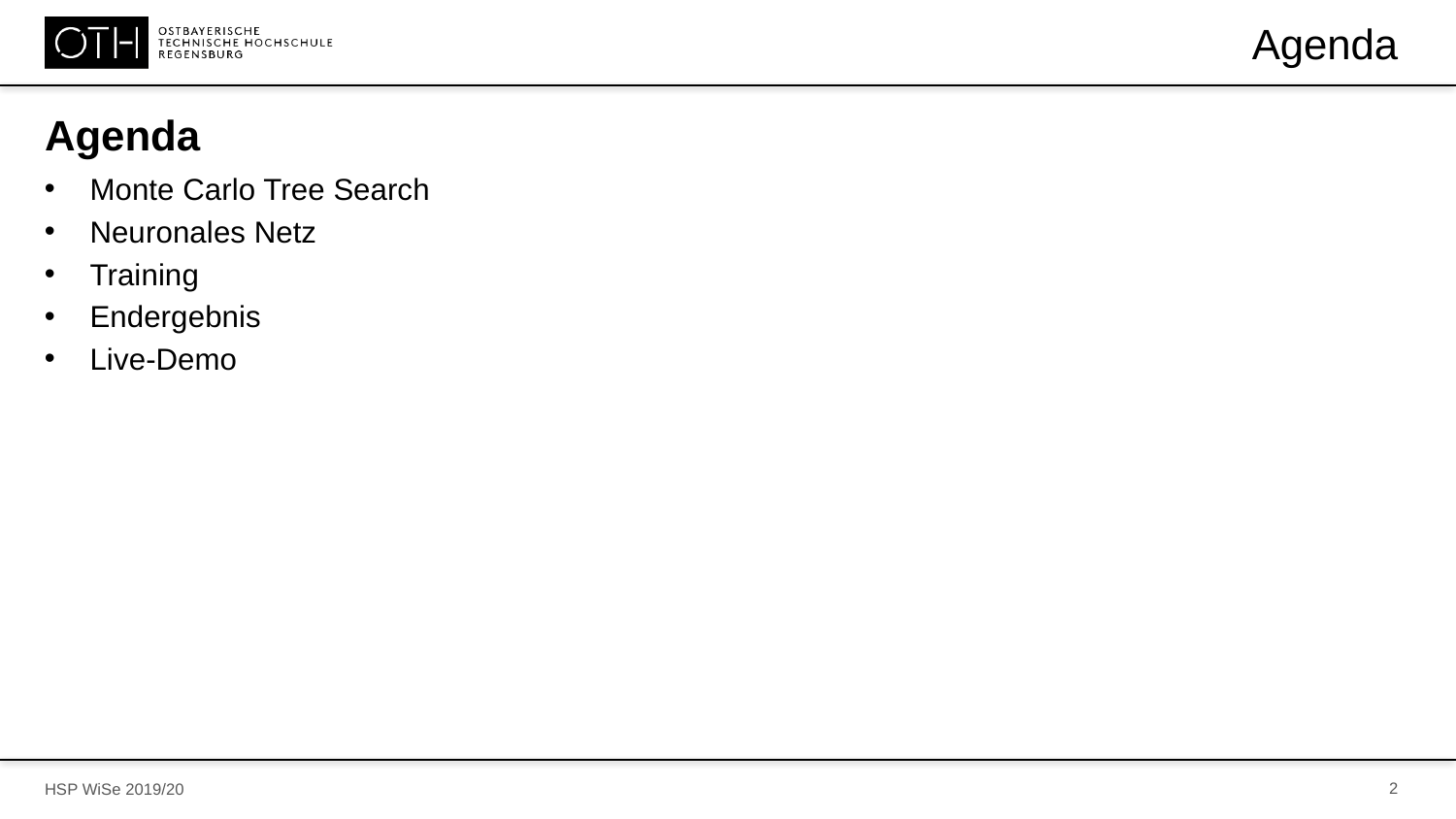

# Agenda
Agenda
Monte Carlo Tree Search
Neuronales Netz
Training
Endergebnis
Live-Demo
 2
HSP WiSe 2019/20